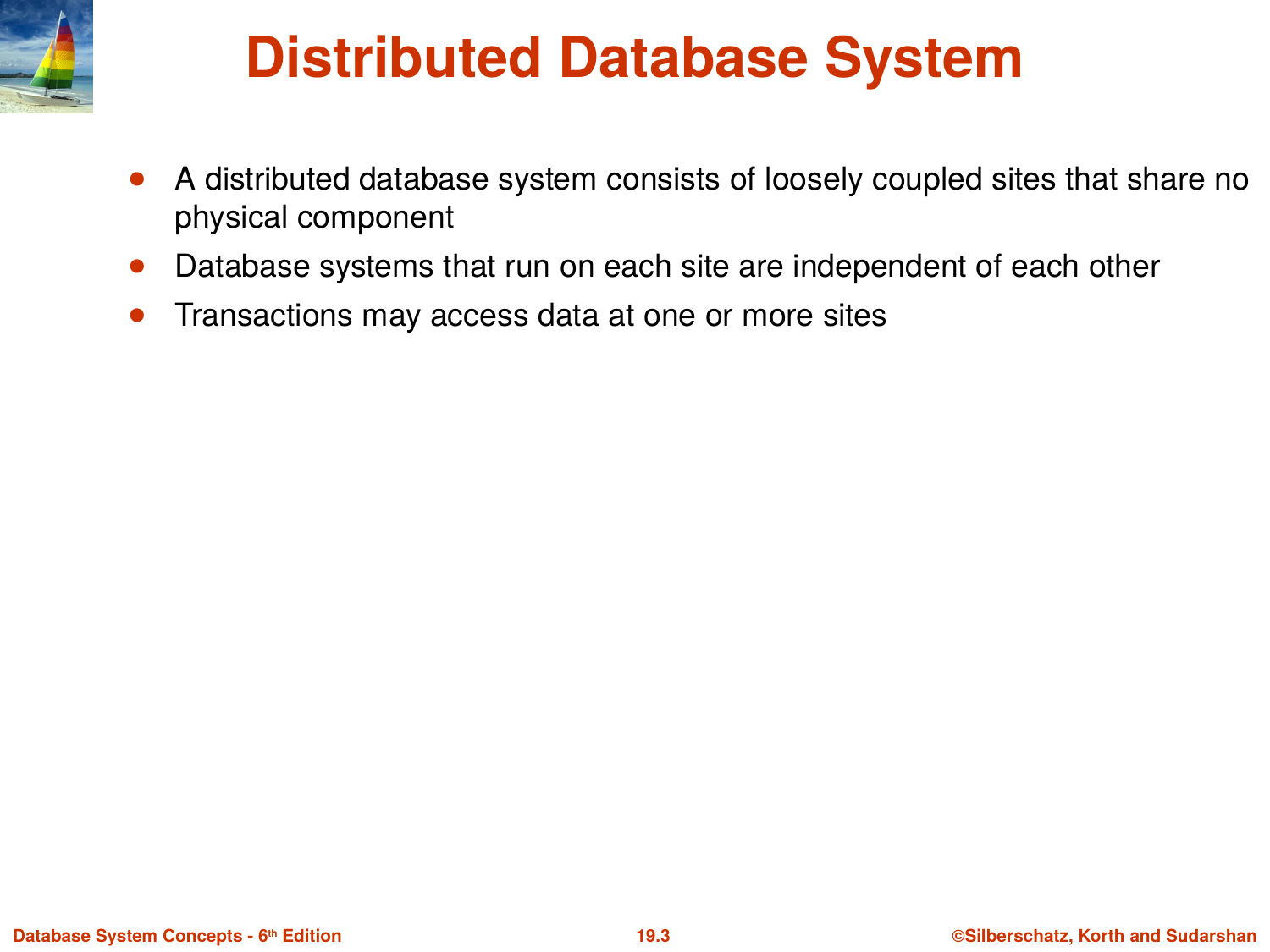

# Distributed Database System
A distributed database system consists of loosely coupled sites that share no physical component
Database systems that run on each site are independent of each other
Transactions may access data at one or more sites